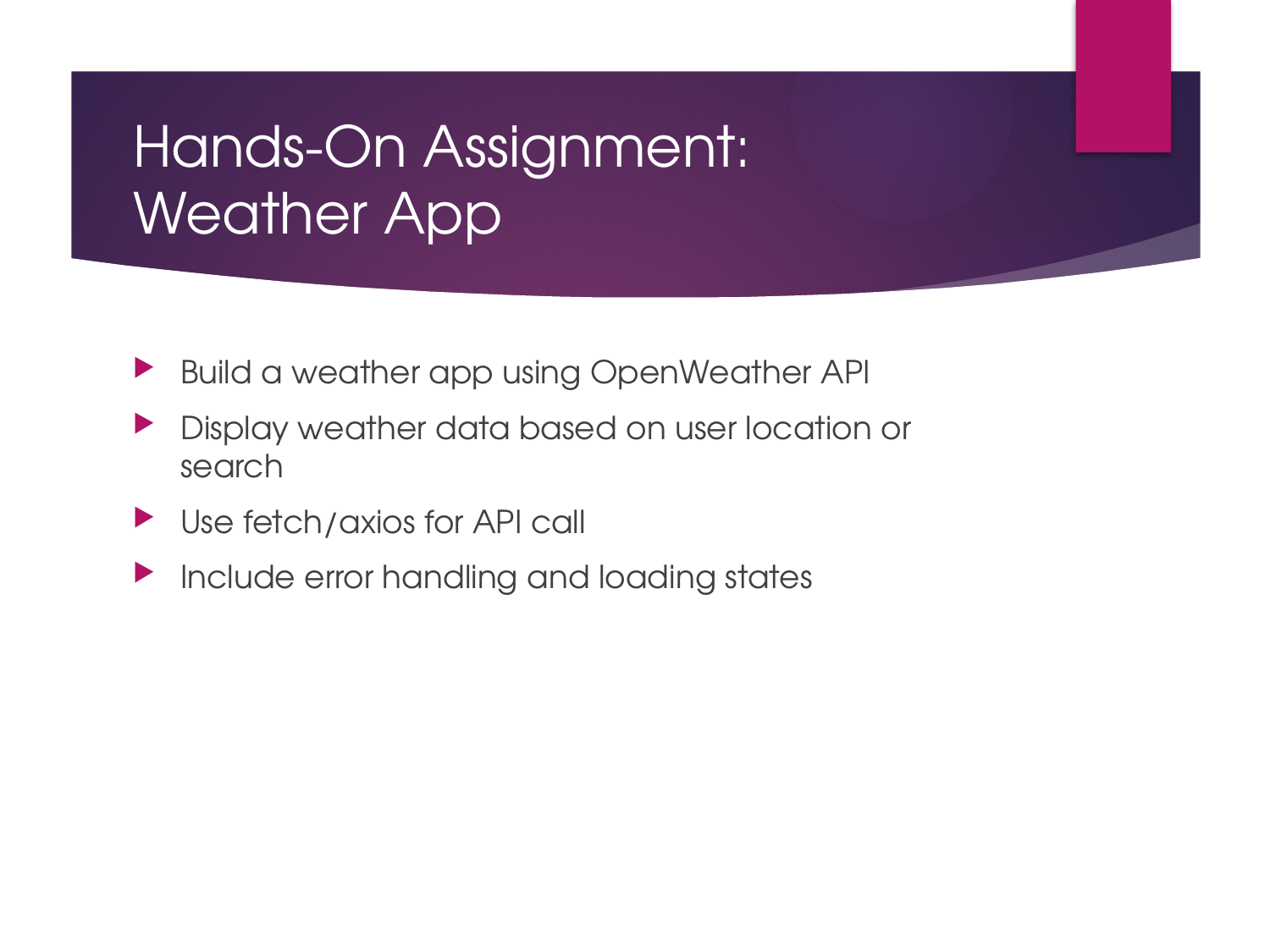

# Hands-On Assignment: Weather App
Build a weather app using OpenWeather API
Display weather data based on user location or search
Use fetch/axios for API call
Include error handling and loading states